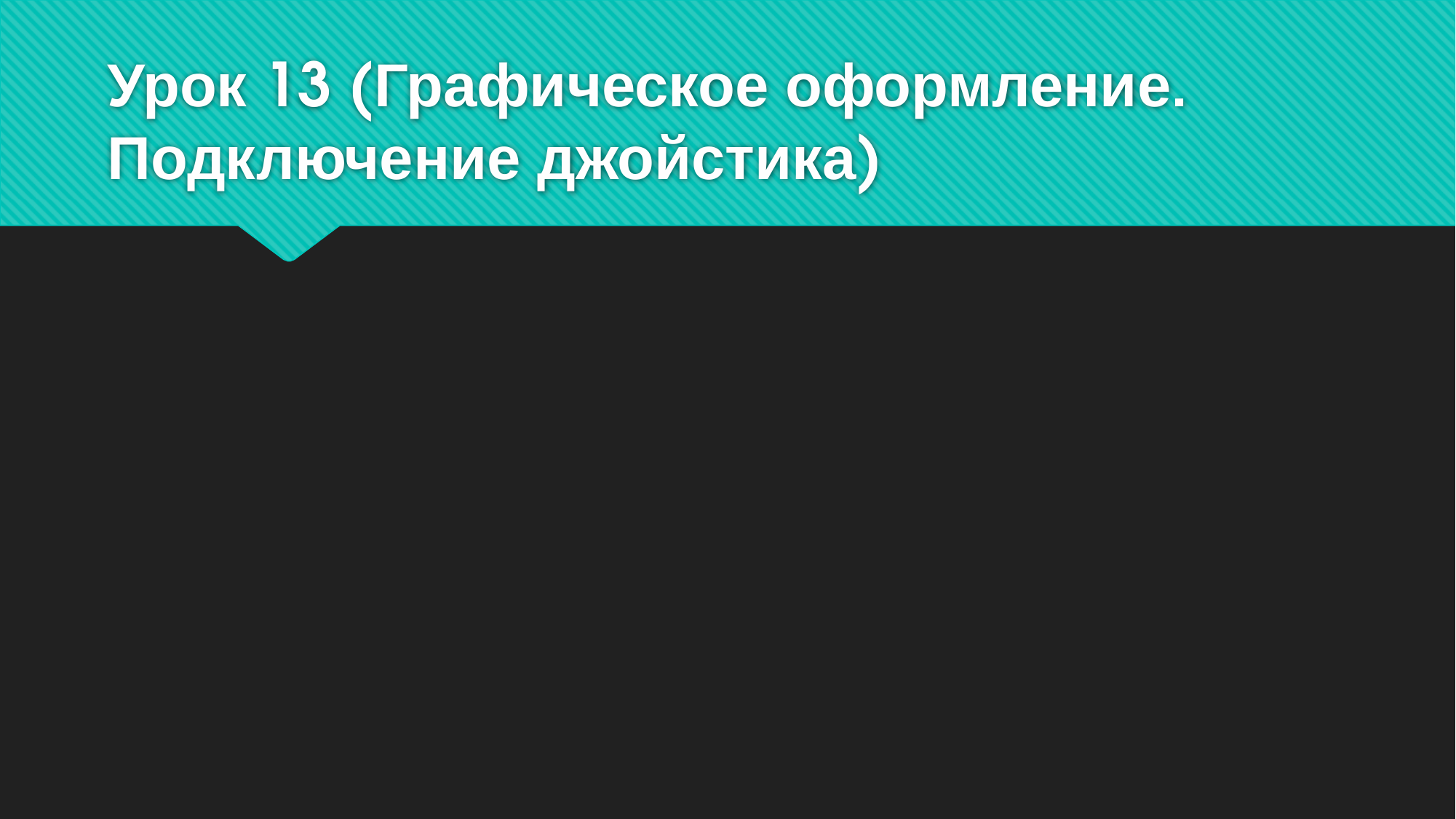

# Урок 13 (Графическое оформление. Подключение джойстика)